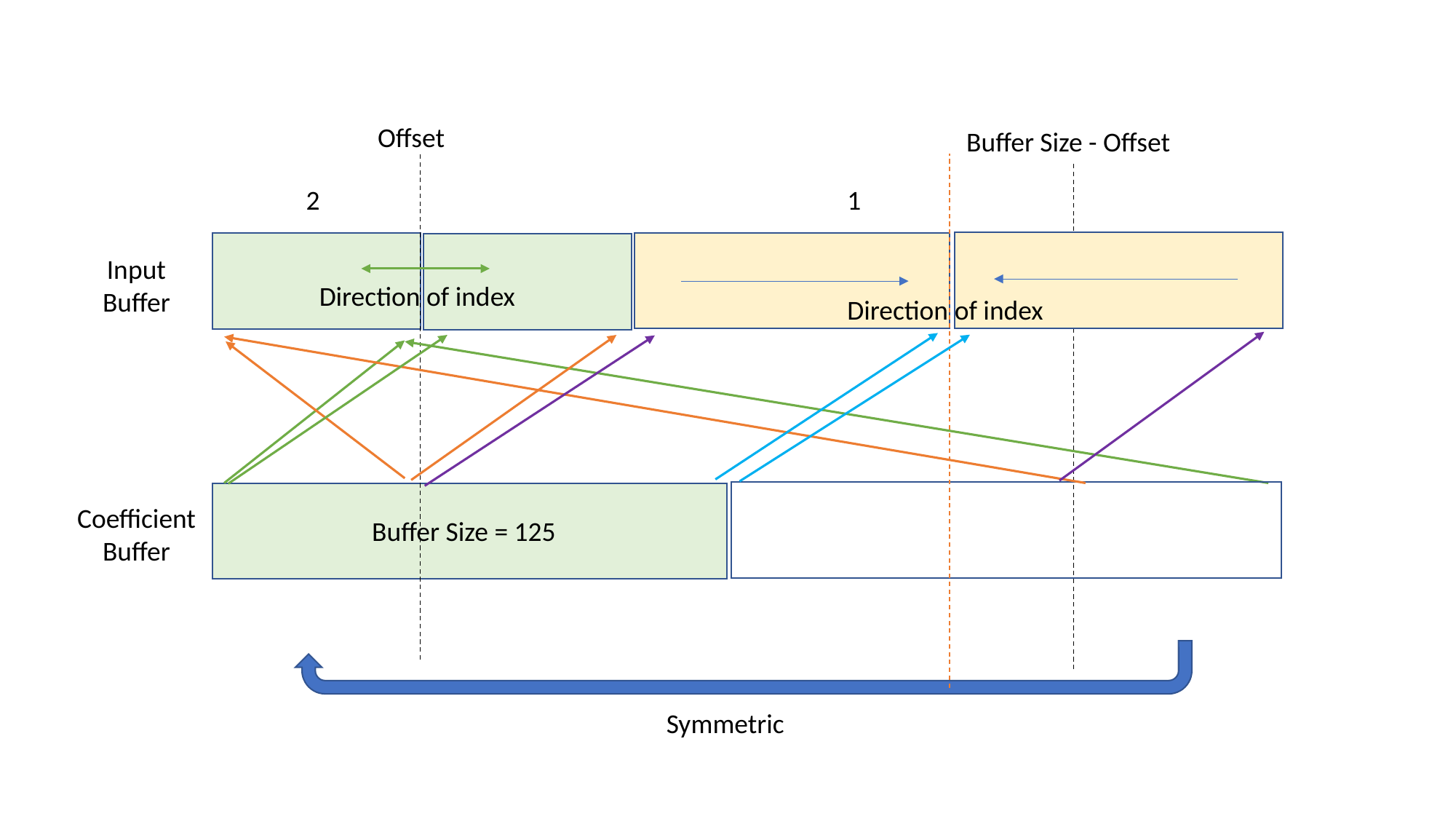

Offset
Buffer Size - Offset
2
1

Input Buffer
Direction of index
Direction of index

Coefficient
Buffer
Buffer Size = 125

Symmetric